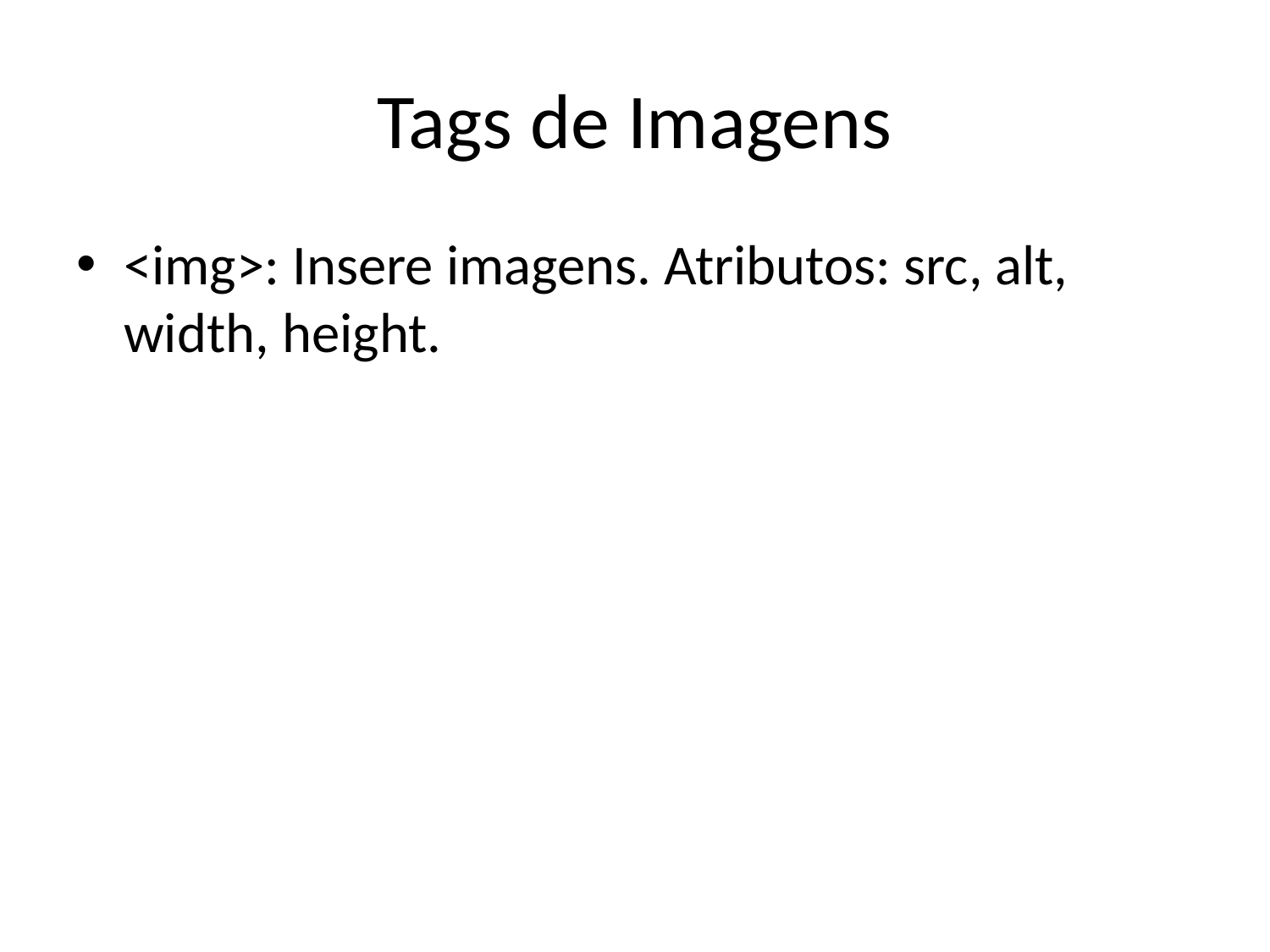

# Tags de Imagens
<img>: Insere imagens. Atributos: src, alt, width, height.